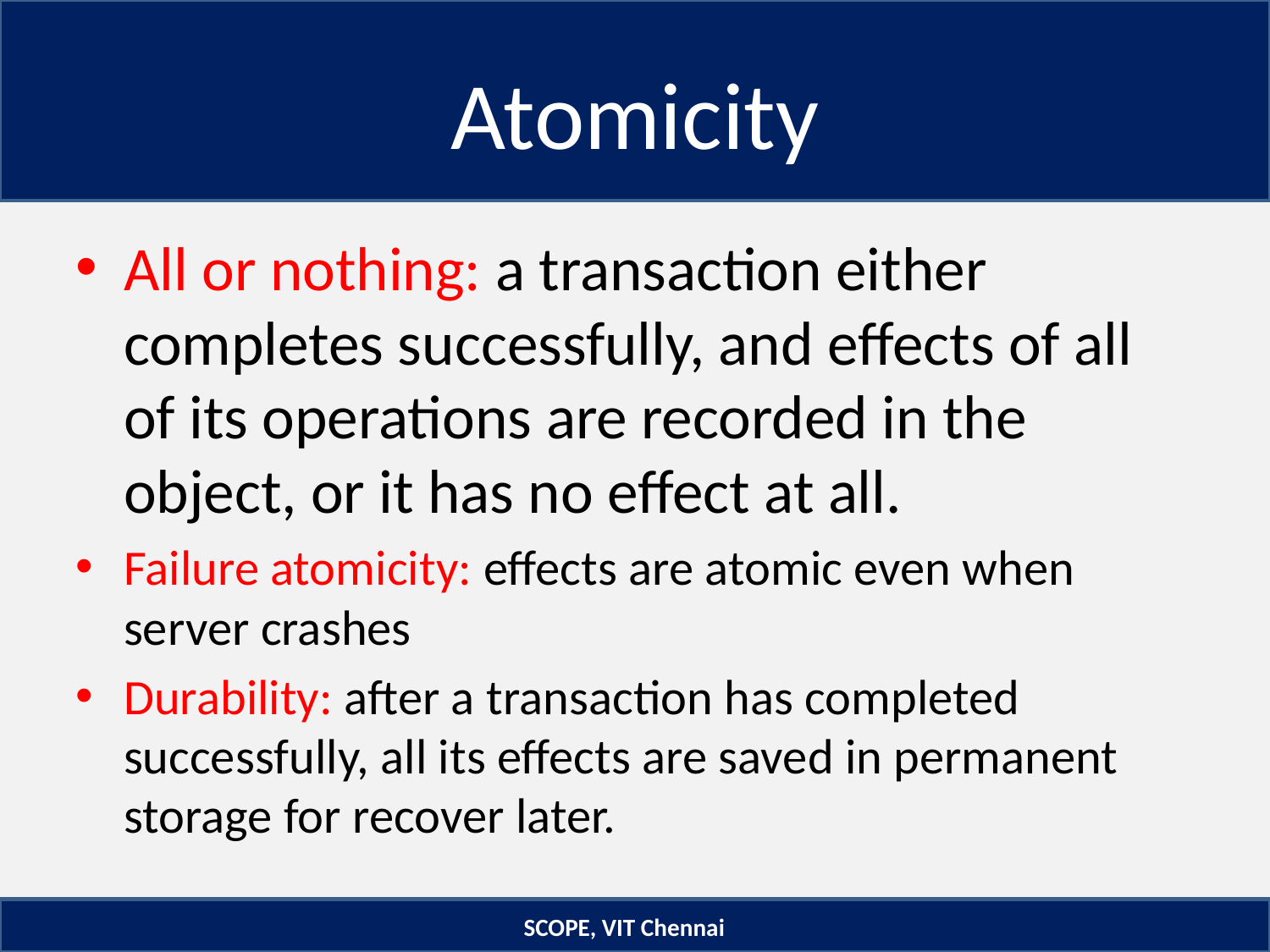

# Atomicity
All or nothing: a transaction either completes successfully, and effects of all of its operations are recorded in the object, or it has no effect at all.
Failure atomicity: effects are atomic even when server crashes
Durability: after a transaction has completed successfully, all its effects are saved in permanent storage for recover later.

SCOPE, VIT Chennai